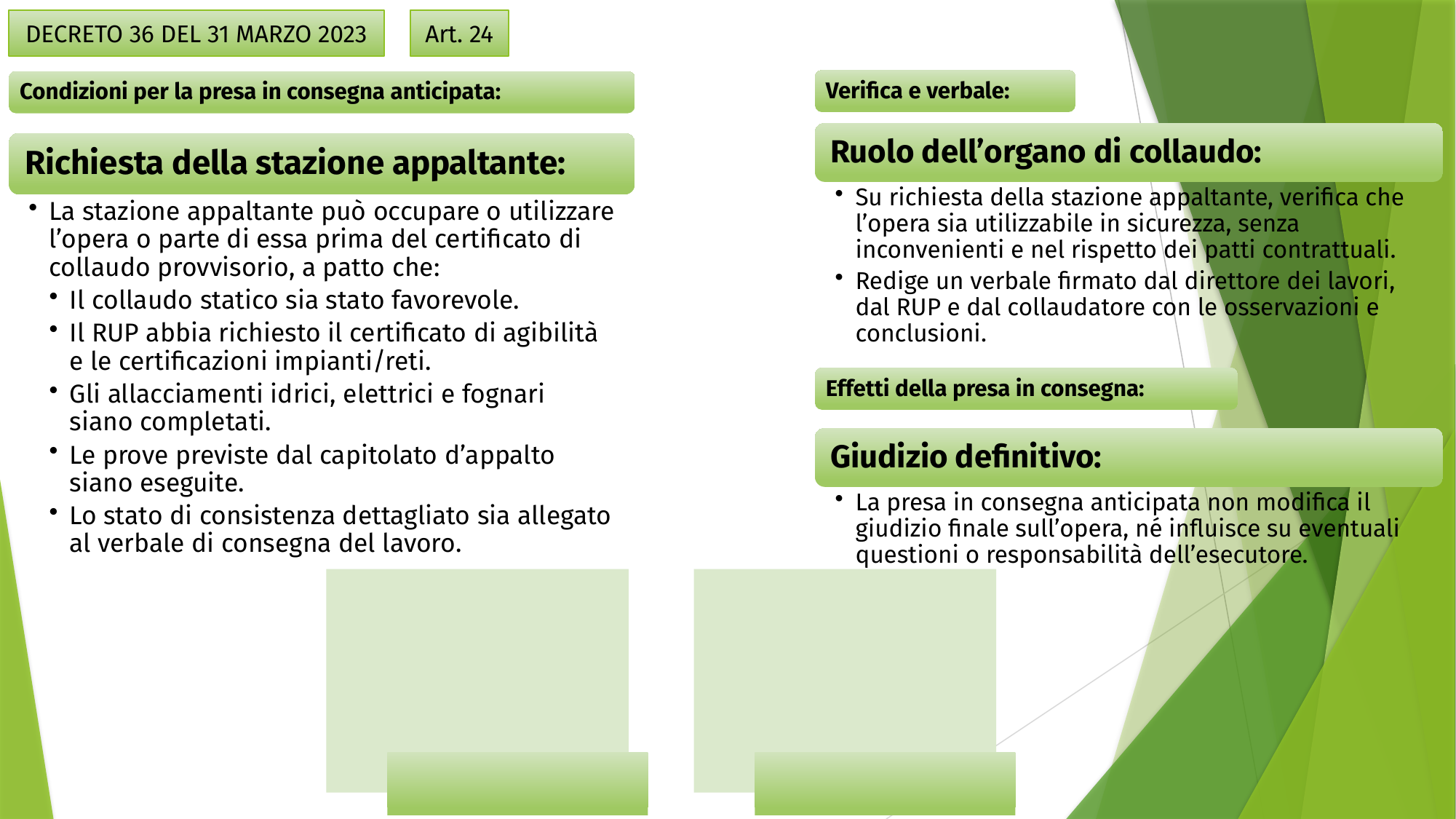

DECRETO 36 DEL 31 MARZO 2023
Art. 24
Verifica e verbale:
Condizioni per la presa in consegna anticipata:
Ruolo dell’organo di collaudo:
Su richiesta della stazione appaltante, verifica che l’opera sia utilizzabile in sicurezza, senza inconvenienti e nel rispetto dei patti contrattuali.
Redige un verbale firmato dal direttore dei lavori, dal RUP e dal collaudatore con le osservazioni e conclusioni.
Richiesta della stazione appaltante:
La stazione appaltante può occupare o utilizzare l’opera o parte di essa prima del certificato di collaudo provvisorio, a patto che:
Il collaudo statico sia stato favorevole.
Il RUP abbia richiesto il certificato di agibilità e le certificazioni impianti/reti.
Gli allacciamenti idrici, elettrici e fognari siano completati.
Le prove previste dal capitolato d’appalto siano eseguite.
Lo stato di consistenza dettagliato sia allegato al verbale di consegna del lavoro.
Effetti della presa in consegna:
Giudizio definitivo:
La presa in consegna anticipata non modifica il giudizio finale sull’opera, né influisce su eventuali questioni o responsabilità dell’esecutore.